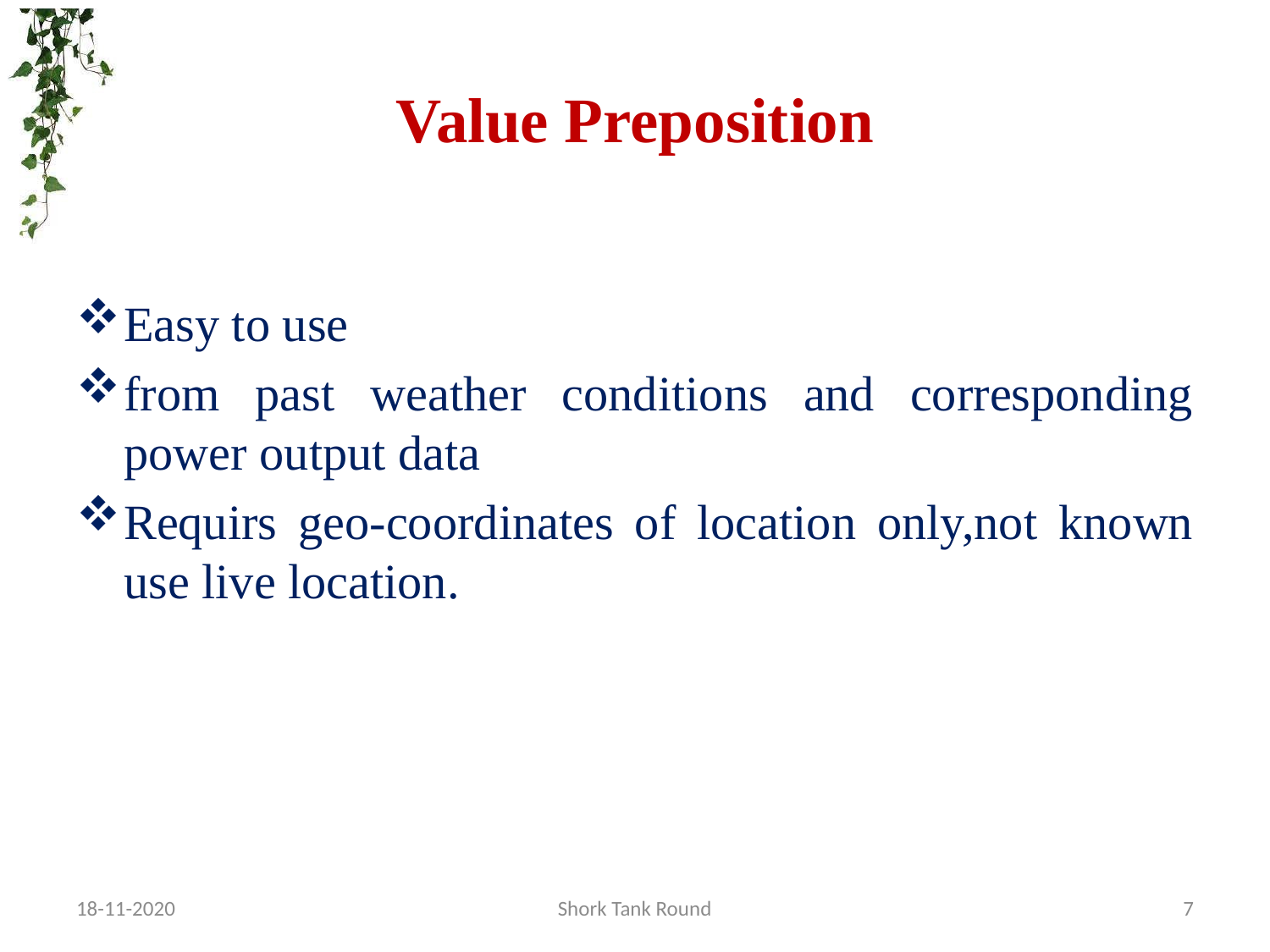

# Value Preposition
Easy to use
from past weather conditions and corresponding power output data
Requirs geo-coordinates of location only,not known use live location.

18-11-2020
Shork Tank Round
7